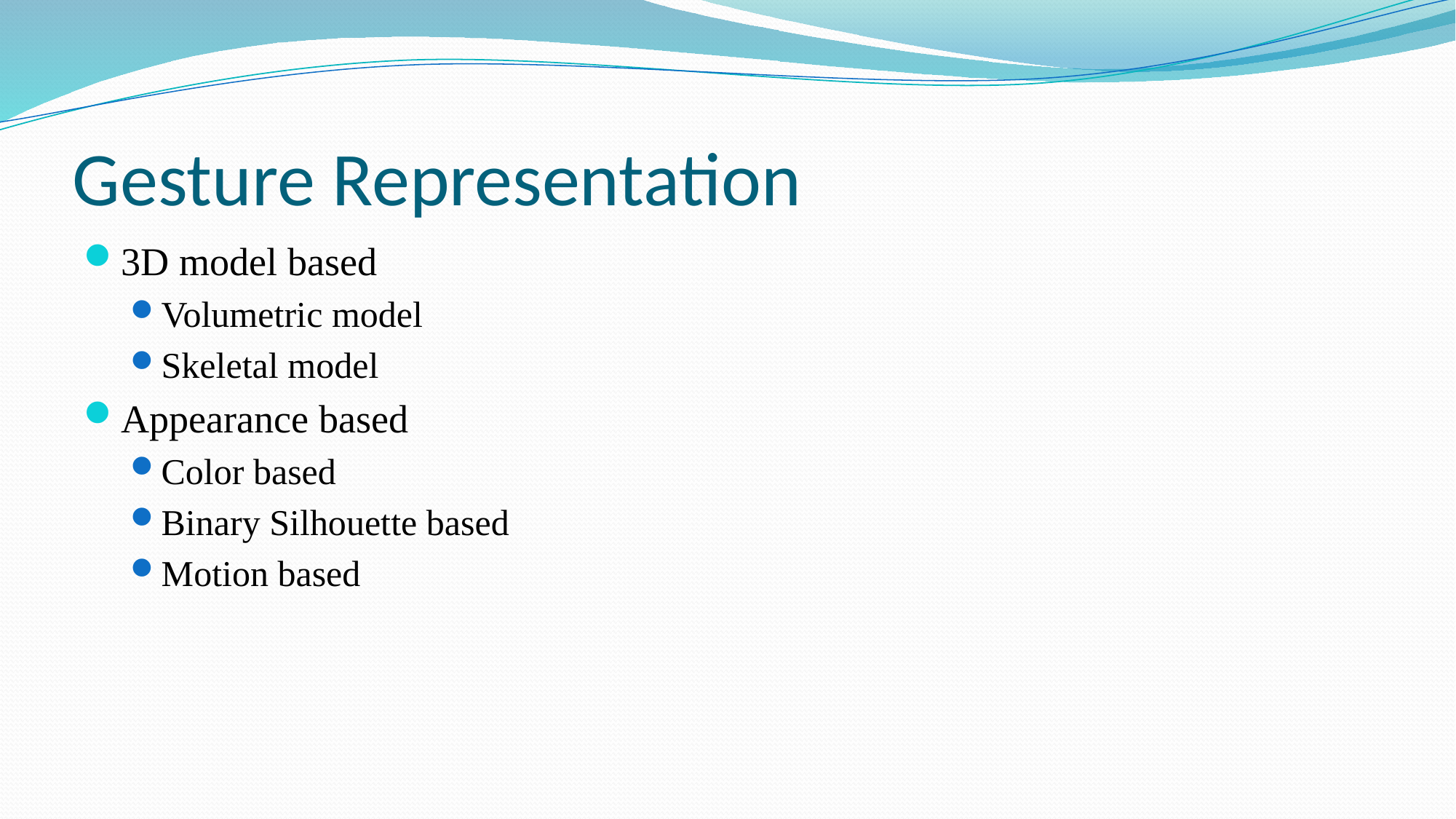

# Gesture Representation
3D model based
Volumetric model
Skeletal model
Appearance based
Color based
Binary Silhouette based
Motion based